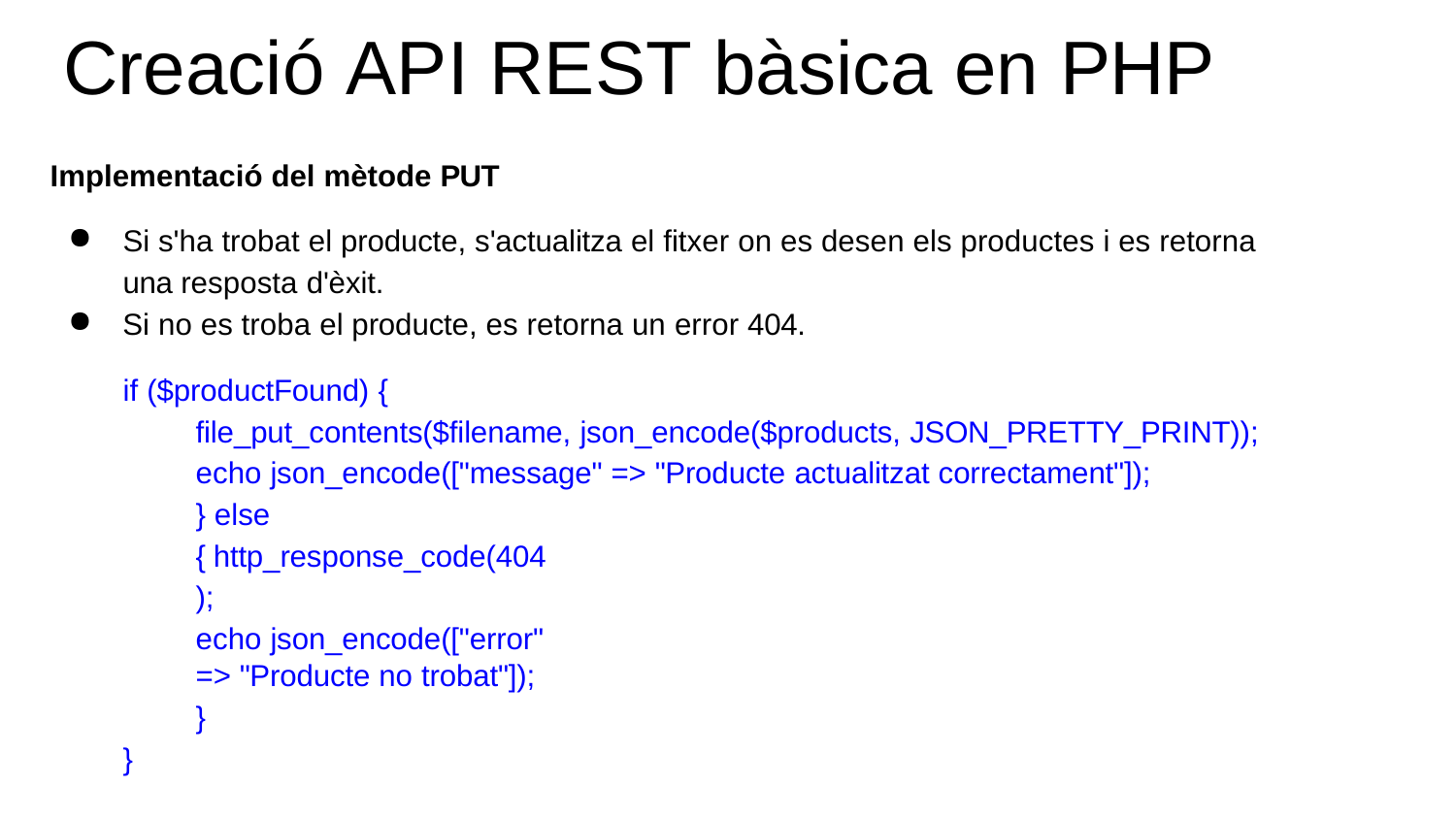

# Creació API REST bàsica en PHP
Implementació del mètode PUT
Si s'ha trobat el producte, s'actualitza el fitxer on es desen els productes i es retorna una resposta d'èxit.
Si no es troba el producte, es retorna un error 404.
if ($productFound) {
file_put_contents($filename, json_encode($products, JSON_PRETTY_PRINT)); echo json_encode(["message" => "Producte actualitzat correctament"]);
} else { http_response_code(404);
echo json_encode(["error" => "Producte no trobat"]);
}
}